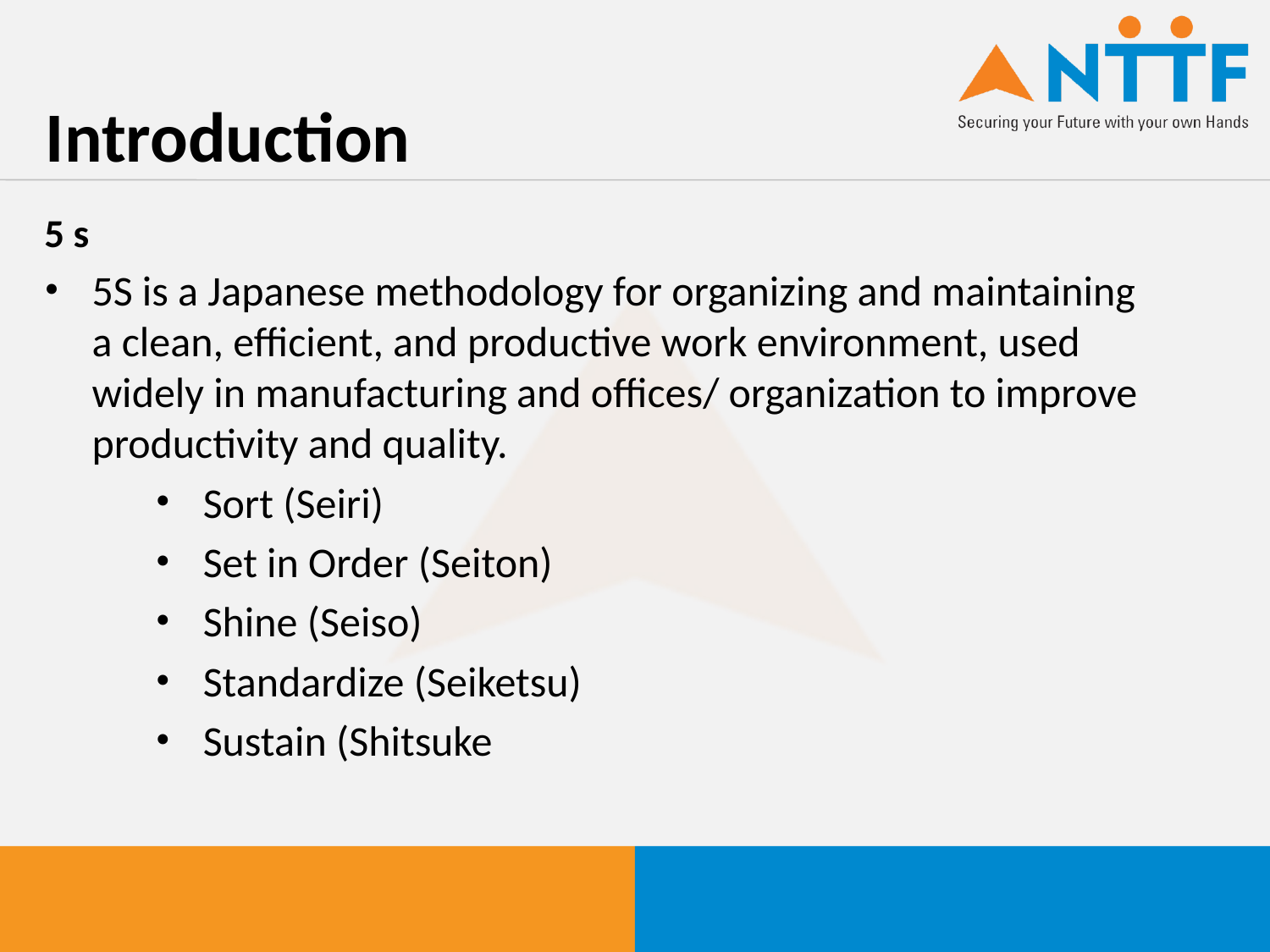

# Introduction
5 s
5S is a Japanese methodology for organizing and maintaining a clean, efficient, and productive work environment, used widely in manufacturing and offices/ organization to improve productivity and quality.
Sort (Seiri)
Set in Order (Seiton)
Shine (Seiso)
Standardize (Seiketsu)
Sustain (Shitsuke